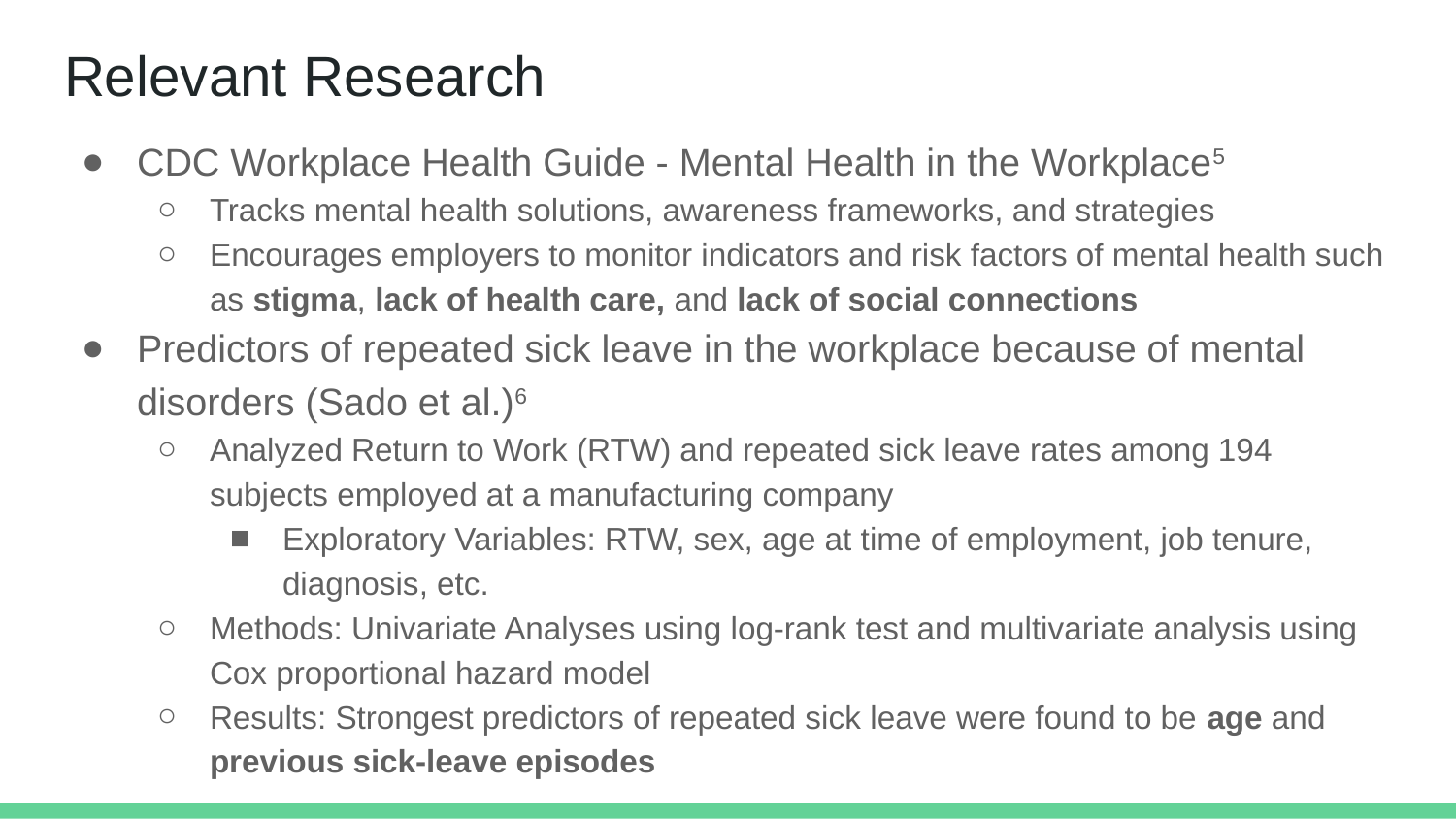

# Relevant Research
CDC Workplace Health Guide - Mental Health in the Workplace5
Tracks mental health solutions, awareness frameworks, and strategies
Encourages employers to monitor indicators and risk factors of mental health such as stigma, lack of health care, and lack of social connections
Predictors of repeated sick leave in the workplace because of mental disorders (Sado et al.)6
Analyzed Return to Work (RTW) and repeated sick leave rates among 194 subjects employed at a manufacturing company
Exploratory Variables: RTW, sex, age at time of employment, job tenure, diagnosis, etc.
Methods: Univariate Analyses using log-rank test and multivariate analysis using Cox proportional hazard model
Results: Strongest predictors of repeated sick leave were found to be age and previous sick-leave episodes